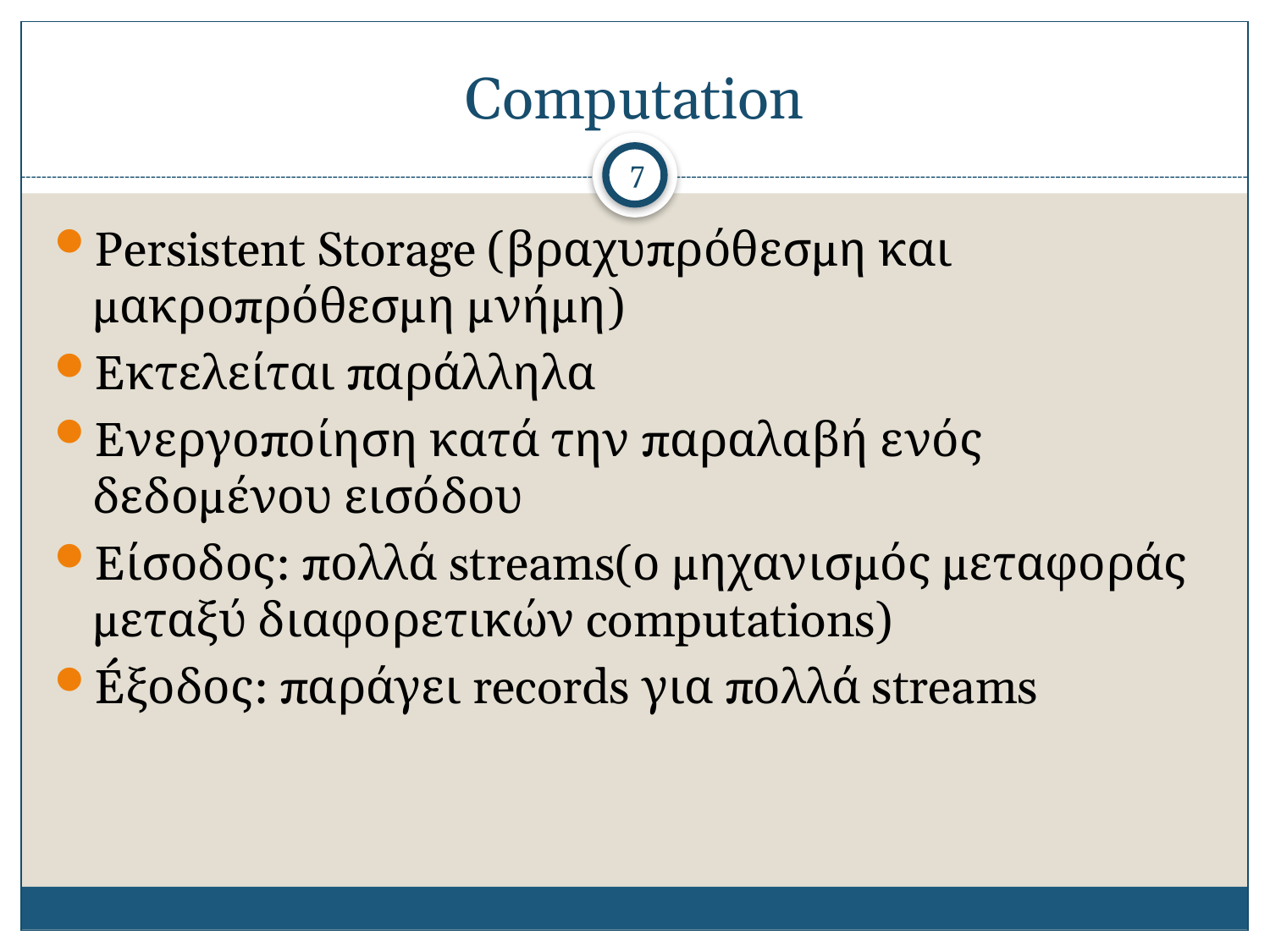

# Computation
7
Persistent Storage (βραχυπρόθεσμη και μακροπρόθεσμη μνήμη)
Εκτελείται παράλληλα
Ενεργοποίηση κατά την παραλαβή ενός δεδομένου εισόδου
Είσοδος: πολλά streams(ο μηχανισμός μεταφοράς μεταξύ διαφορετικών computations)
Έξοδος: παράγει records για πολλά streams